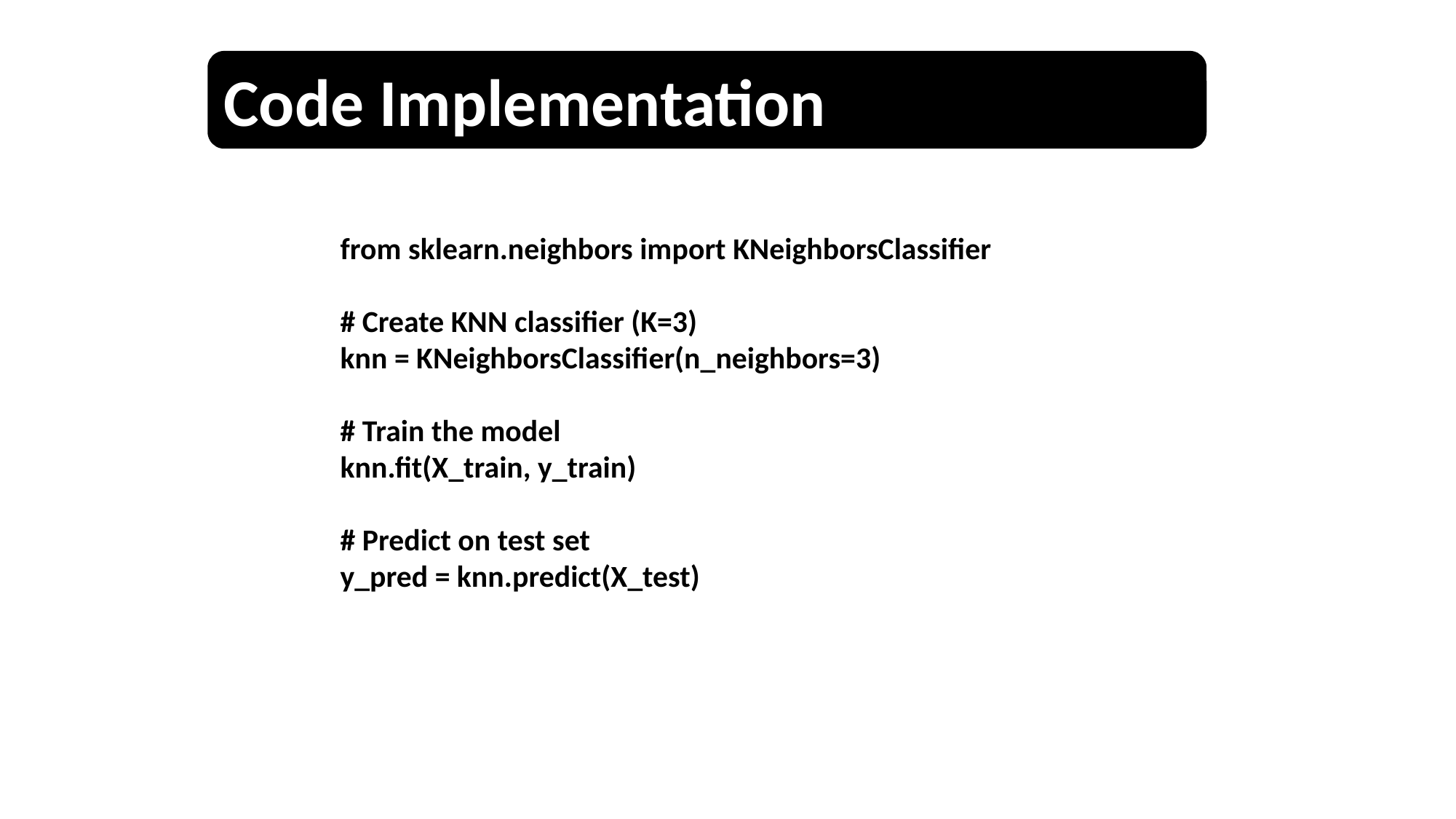

Code Implementation
from sklearn.neighbors import KNeighborsClassifier

# Create KNN classifier (K=3)
knn = KNeighborsClassifier(n_neighbors=3)

# Train the model
knn.fit(X_train, y_train)

# Predict on test set
y_pred = knn.predict(X_test)